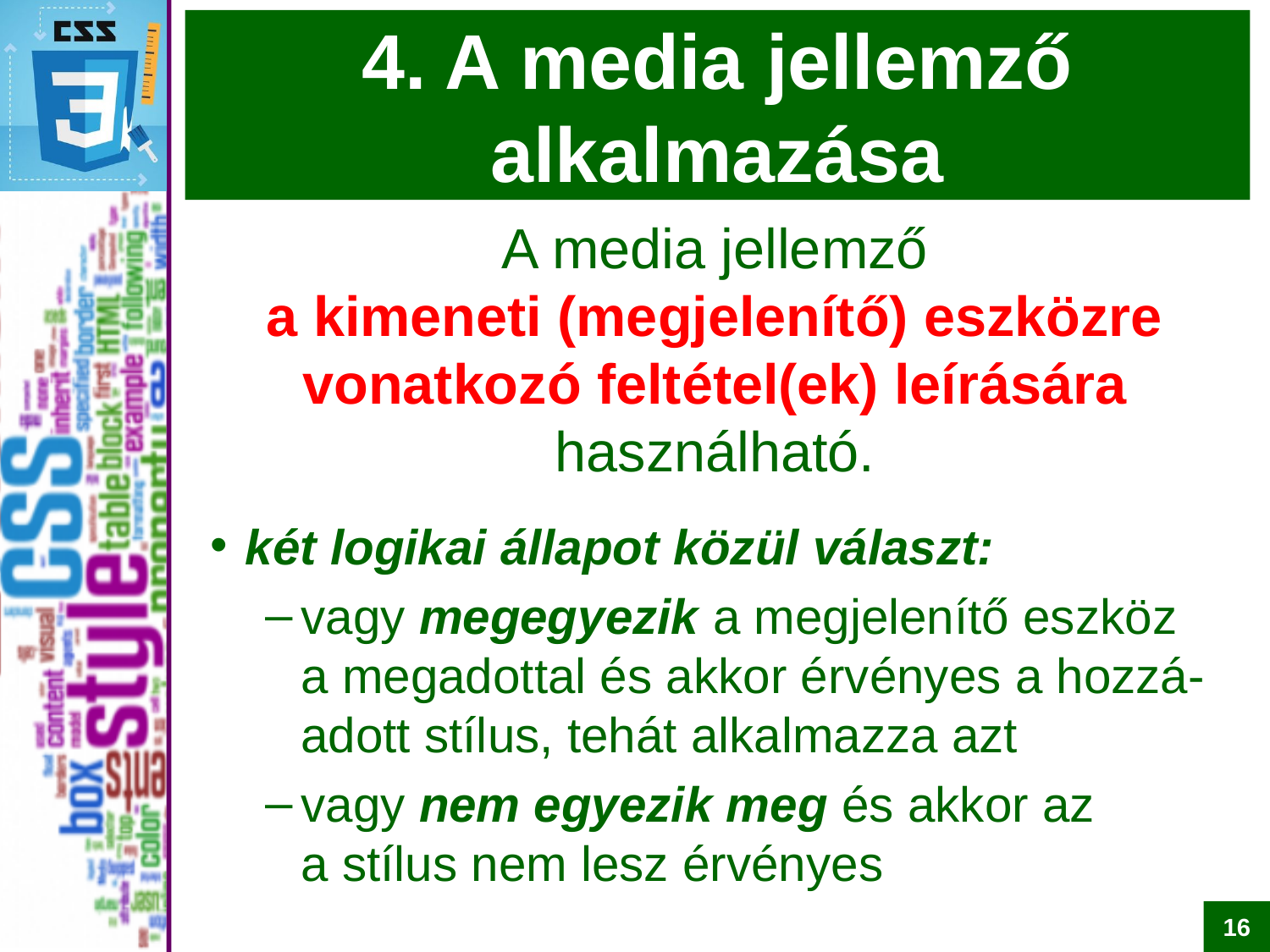

# 4. A media jellemző alkalmazása
A media jellemző
a kimeneti (megjelenítő) eszközre vonatkozó feltétel(ek) leírására használható.
két logikai állapot közül választ:
vagy megegyezik a megjelenítő eszköz
a megadottal és akkor érvényes a hozzá-adott stílus, tehát alkalmazza azt
vagy nem egyezik meg és akkor az
a stílus nem lesz érvényes
16